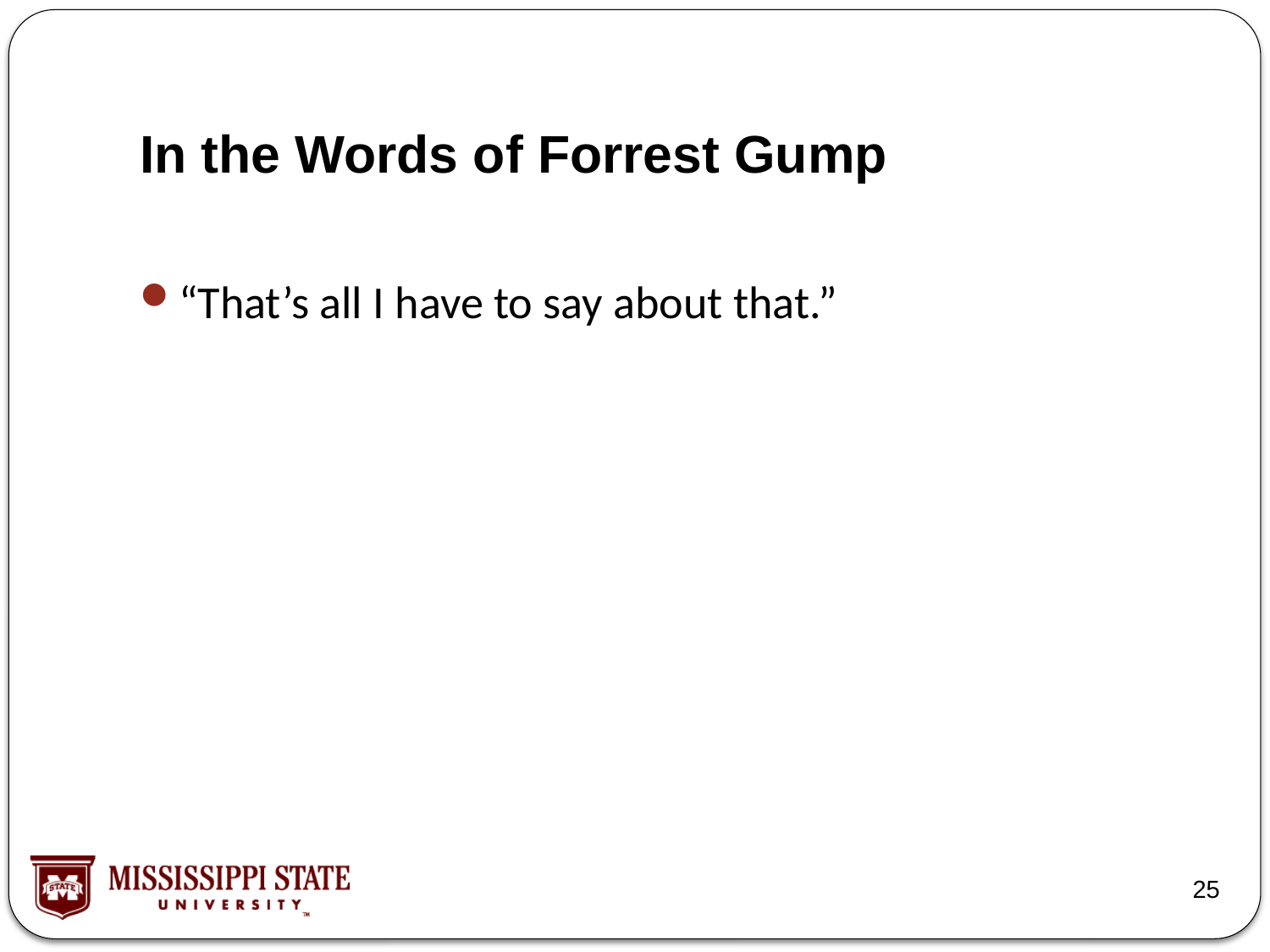

# In the Words of Forrest Gump

“That’s all I have to say about that.”
25